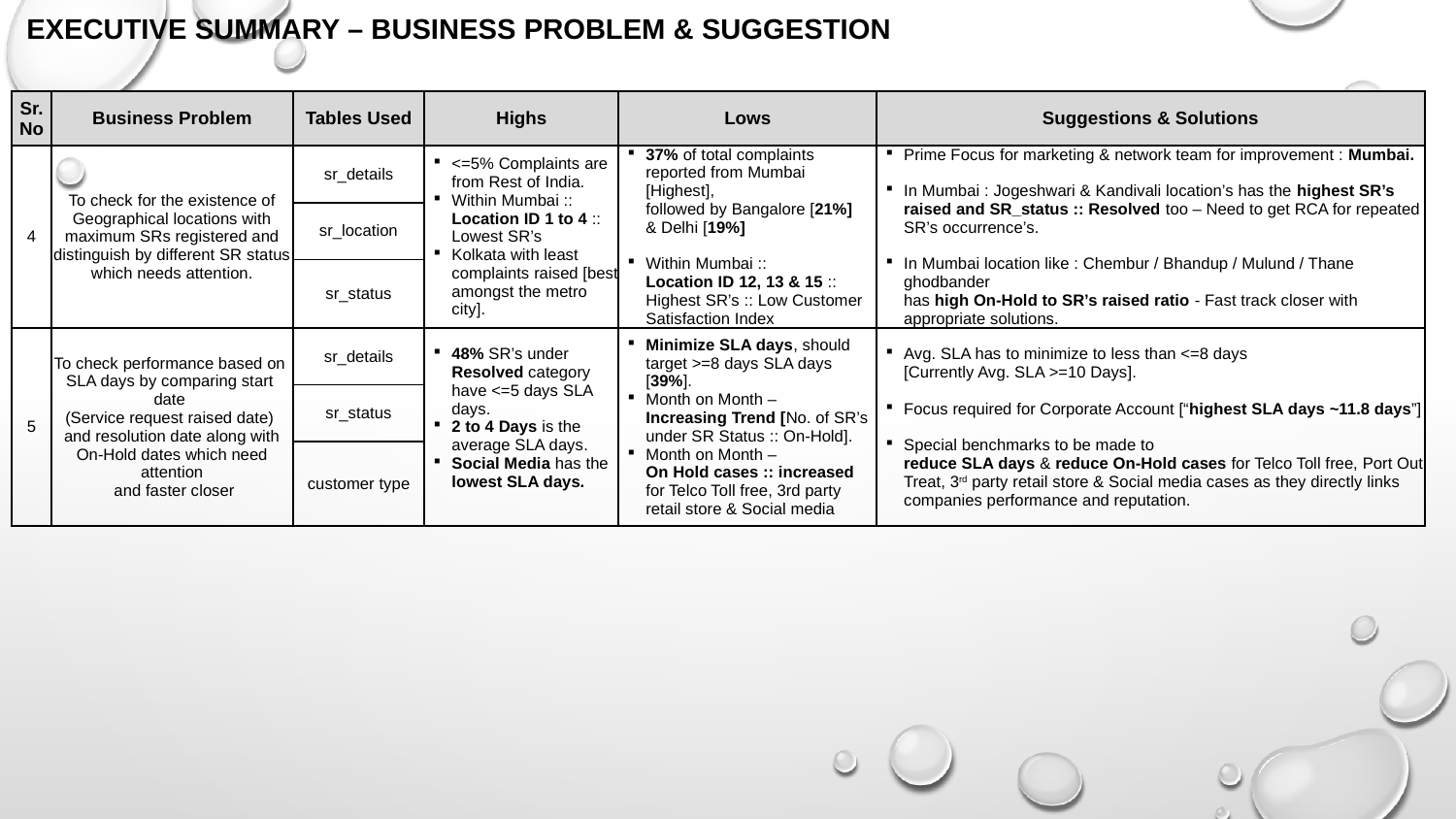

EXECUTIVE SUMMARY – Business problem & Suggestion
| Sr. No | Business Problem | Tables Used | Highs | Lows | Suggestions & Solutions |
| --- | --- | --- | --- | --- | --- |
| 4 | To check for the existence of Geographical locations with maximum SRs registered and distinguish by different SR status which needs attention. | sr\_details | <=5% Complaints are from Rest of India. Within Mumbai :: Location ID 1 to 4 :: Lowest SR’s Kolkata with least complaints raised [best amongst the metro city]. | 37% of total complaints reported from Mumbai [Highest], followed by Bangalore [21%] & Delhi [19%] Within Mumbai :: Location ID 12, 13 & 15 :: Highest SR’s :: Low Customer Satisfaction Index | Prime Focus for marketing & network team for improvement : Mumbai. In Mumbai : Jogeshwari & Kandivali location’s has the highest SR’s raised and SR\_status :: Resolved too – Need to get RCA for repeated SR’s occurrence’s. In Mumbai location like : Chembur / Bhandup / Mulund / Thane ghodbander has high On-Hold to SR’s raised ratio - Fast track closer with appropriate solutions. |
|  |  | sr\_location |  |  |  |
|  |  | sr\_status |  |  |  |
| 5 | To check performance based on SLA days by comparing start date (Service request raised date) and resolution date along with On-Hold dates which need attention and faster closer | sr\_details | 48% SR’s under Resolved category have <=5 days SLA days. 2 to 4 Days is the average SLA days. Social Media has the lowest SLA days. | Minimize SLA days, should target >=8 days SLA days [39%]. Month on Month – Increasing Trend [No. of SR’s under SR Status :: On-Hold]. Month on Month – On Hold cases :: increased for Telco Toll free, 3rd party retail store & Social media | Avg. SLA has to minimize to less than <=8 days [Currently Avg. SLA >=10 Days]. Focus required for Corporate Account [“highest SLA days ~11.8 days”] Special benchmarks to be made to reduce SLA days & reduce On-Hold cases for Telco Toll free, Port Out Treat, 3rd party retail store & Social media cases as they directly links companies performance and reputation. |
|  |  | sr\_status |  |  |  |
|  |  | customer type |  |  |  |